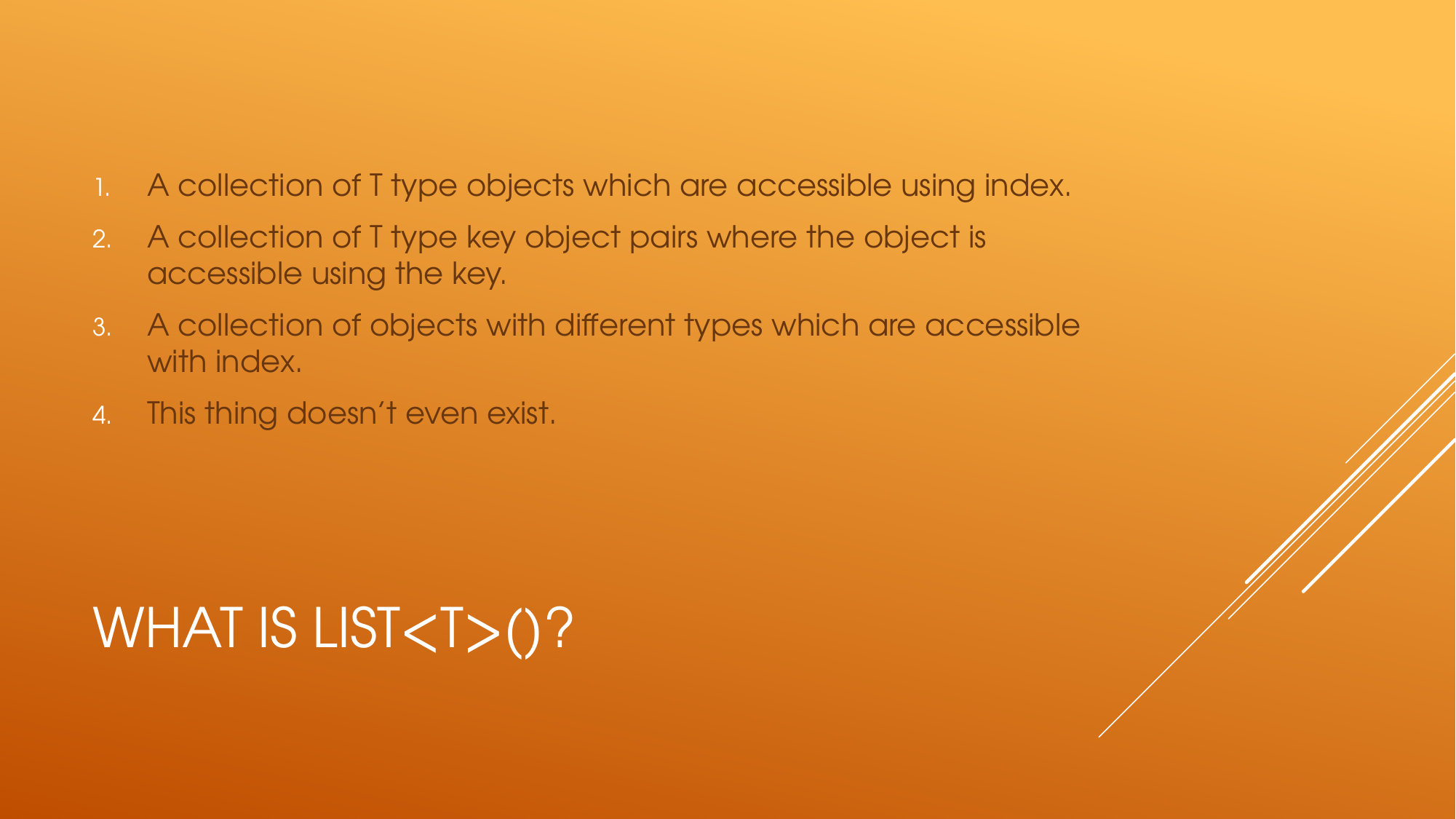

A collection of T type objects which are accessible using index.
A collection of T type key object pairs where the object is accessible using the key.
A collection of objects with different types which are accessible with index.
This thing doesn’t even exist.
# What is List<T>()?